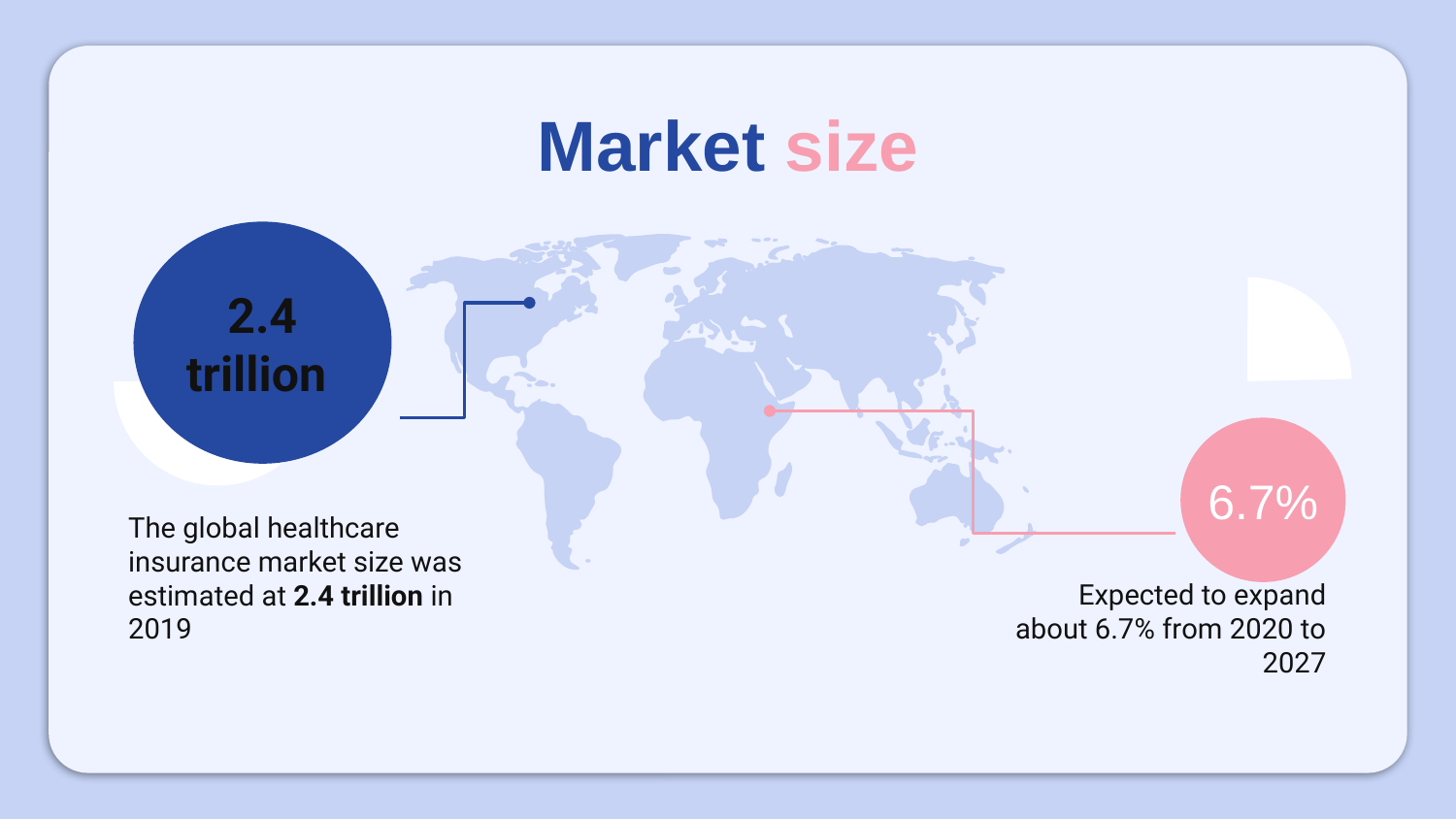

# Market size
2.4 trillion

6.7%
The global healthcare insurance market size was estimated at 2.4 trillion in 2019
Expected to expand about 6.7% from 2020 to 2027